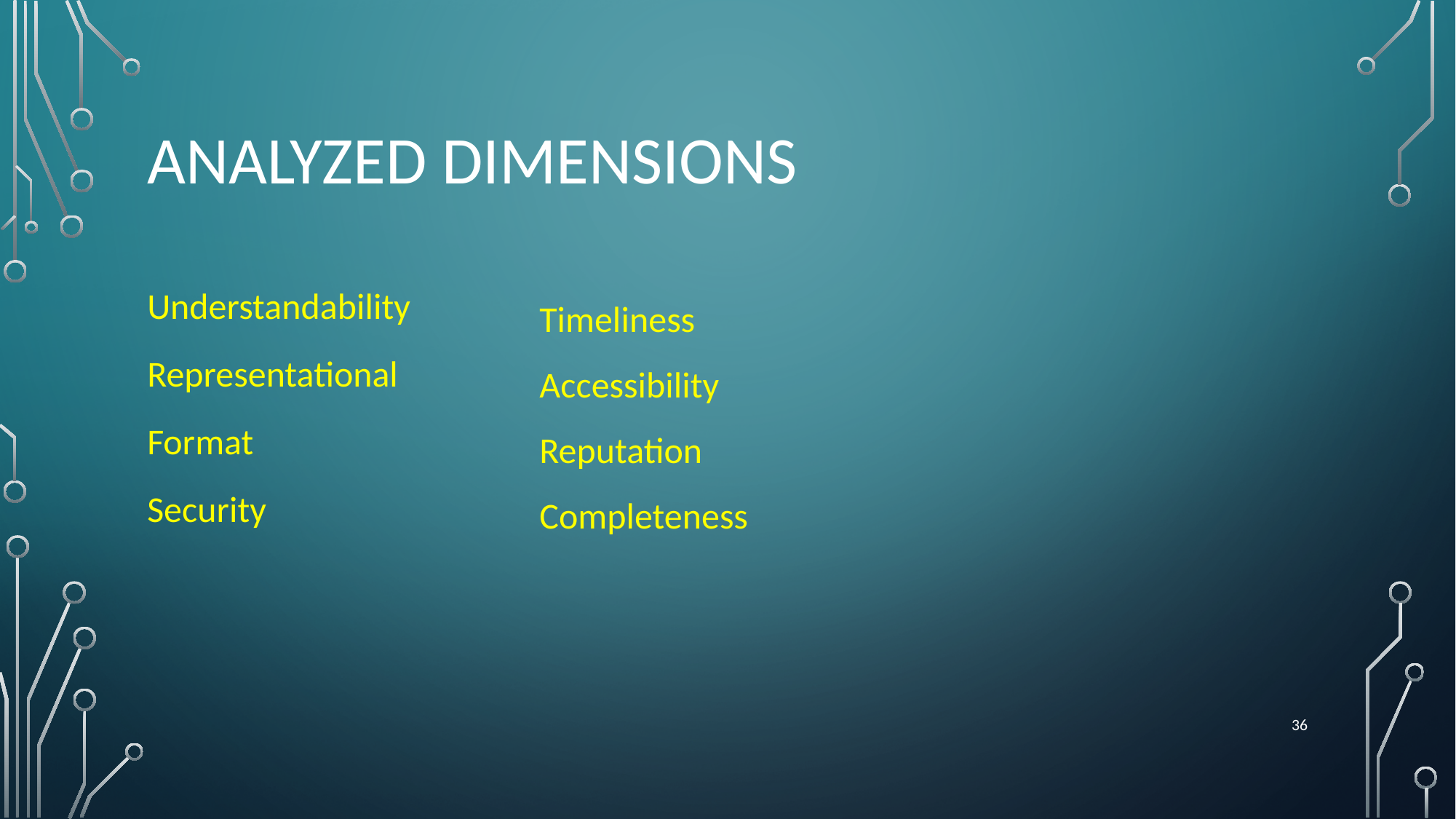

# Analyzed dimensions
Timeliness
Accessibility
Reputation
Completeness
Understandability
Representational
Format
Security

36